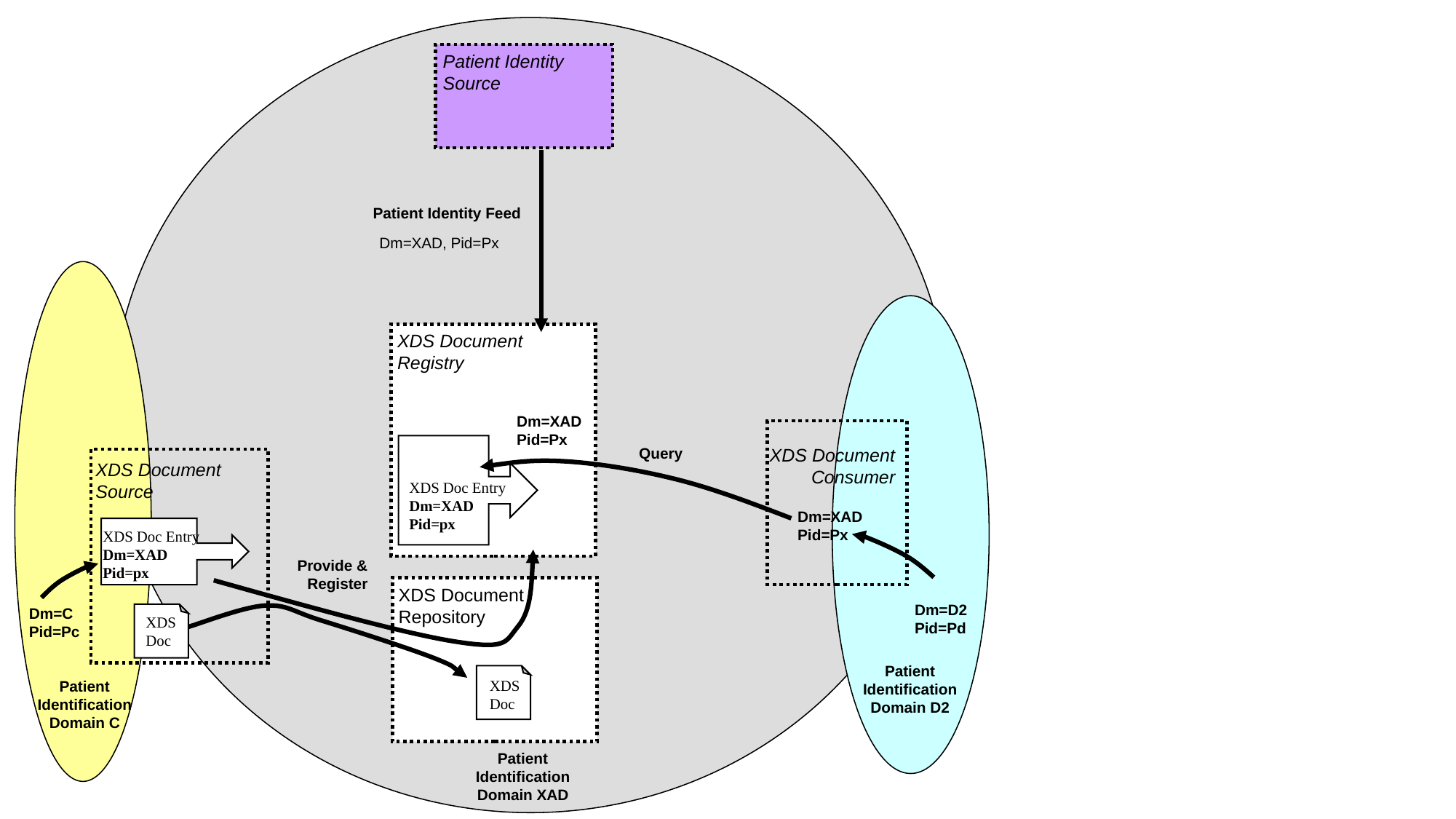

Patient Identity Source

Patient Identity Feed

Dm=XAD, Pid=Px

XDS Document Registry

Dm=XAD
Pid=Px

XDS Document Consumer

Query

XDS Document Source

XDS Doc Entry
Dm=XAD
Pid=px

Dm=XAD
Pid=Px

XDS Doc Entry
Dm=XAD
Pid=px

Provide & Register

XDS Document Repository

Dm=C
Pid=Pc
Dm=D2
Pid=Pd

XDS Doc

Patient Identification Domain D2

Patient Identification Domain C

XDS Doc

Patient Identification Domain XAD

XDS Doc

XDS Doc

XDS Doc Entry
Dm=XAD
Pid=Px

XDS Doc Entry
Dm=XAD
Pid=Px